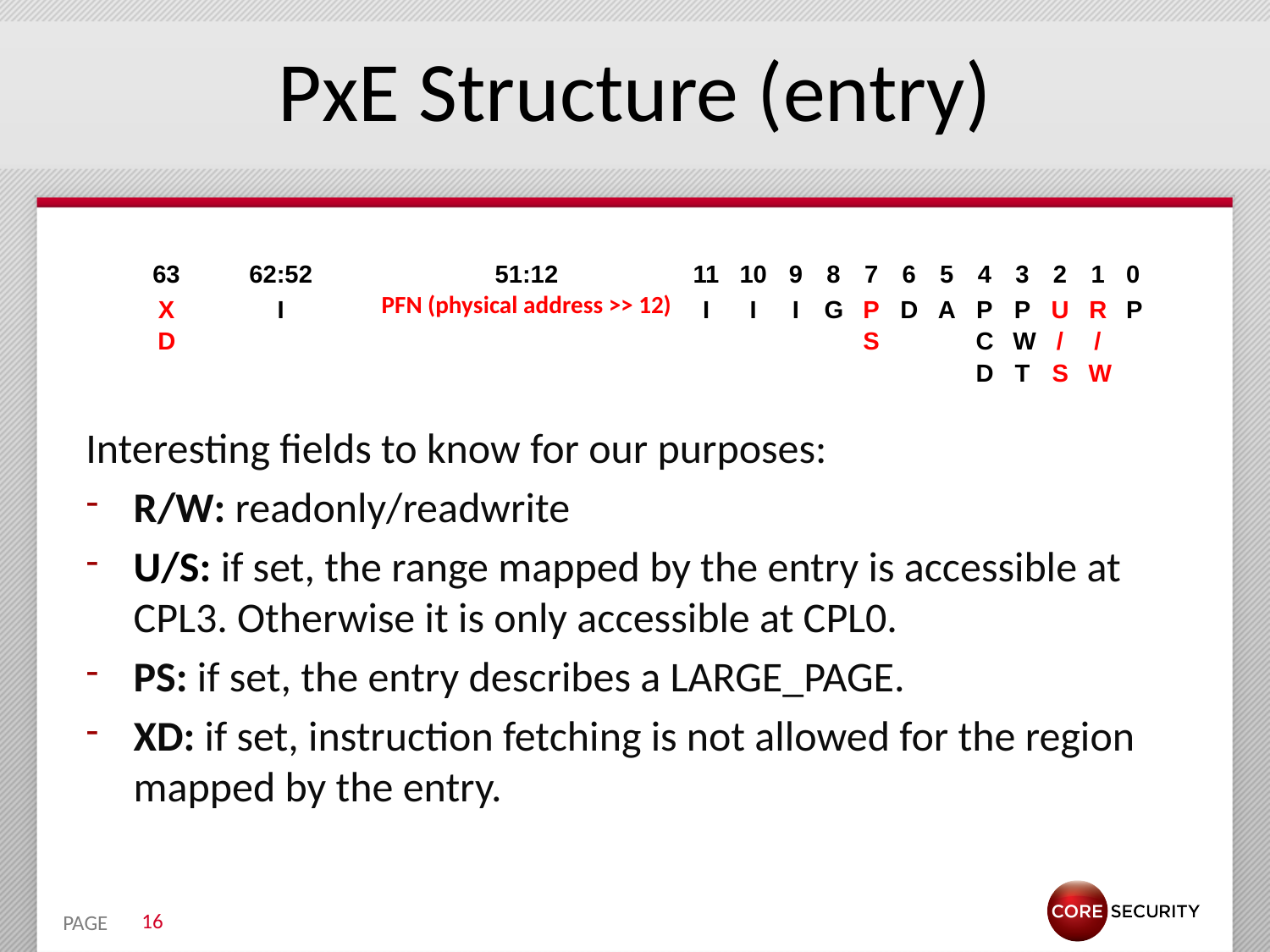

# PxE Structure (entry)

Interesting fields to know for our purposes:
R/W: readonly/readwrite
U/S: if set, the range mapped by the entry is accessible at CPL3. Otherwise it is only accessible at CPL0.
PS: if set, the entry describes a LARGE_PAGE.
XD: if set, instruction fetching is not allowed for the region mapped by the entry.

| 63 | 62:52 | 51:12 | 11 | 10 | 9 | 8 | 7 | 6 | 5 | 4 | 3 | 2 | 1 | 0 |
| --- | --- | --- | --- | --- | --- | --- | --- | --- | --- | --- | --- | --- | --- | --- |
| XD | I | PFN (physical address >> 12) | I | I | I | G | PS | D | A | PCD | PWT | U/S | R/W | P |
16